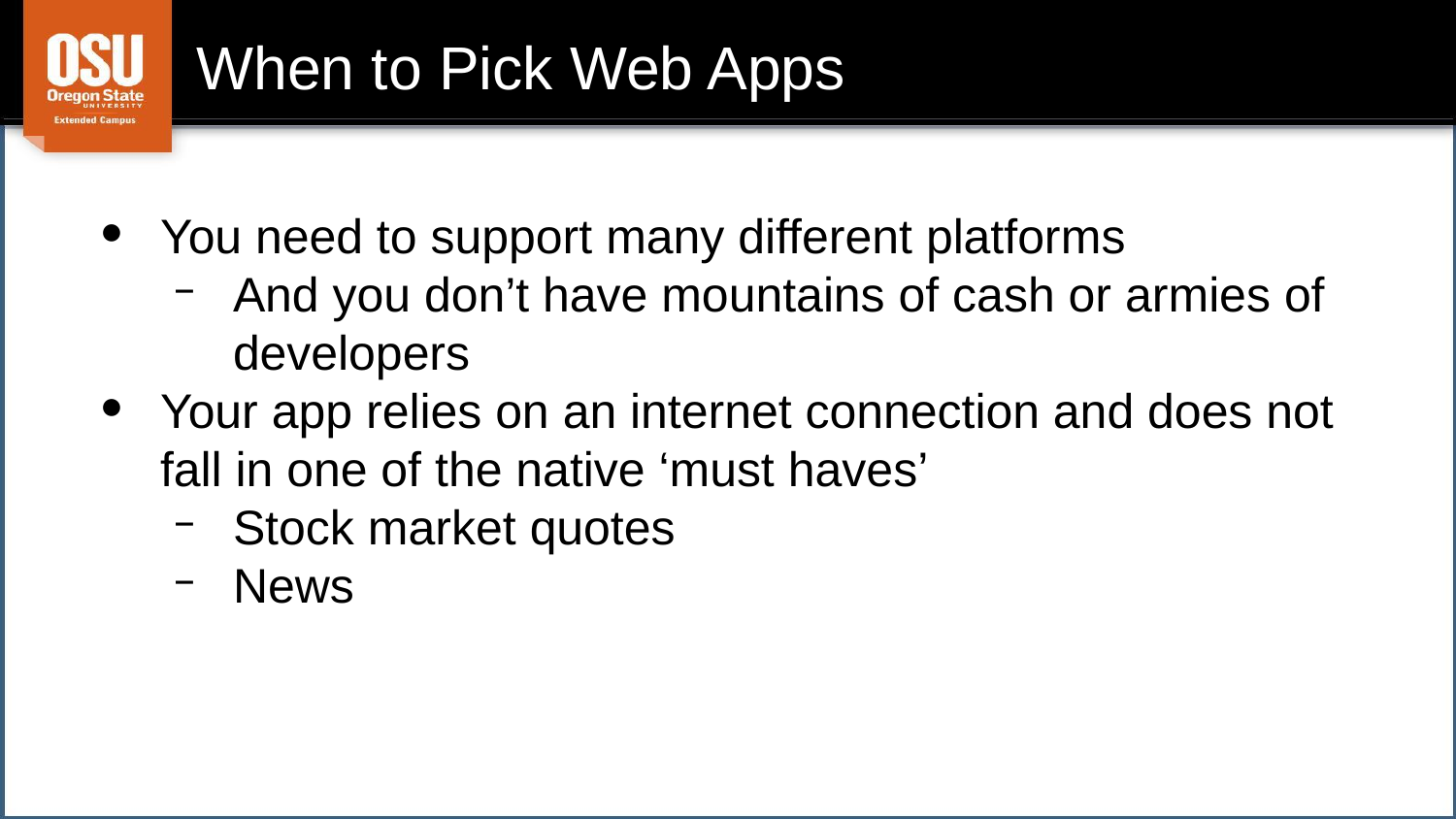

# When to Pick Web Apps
You need to support many different platforms
And you don’t have mountains of cash or armies of developers
Your app relies on an internet connection and does not fall in one of the native ‘must haves’
Stock market quotes
News